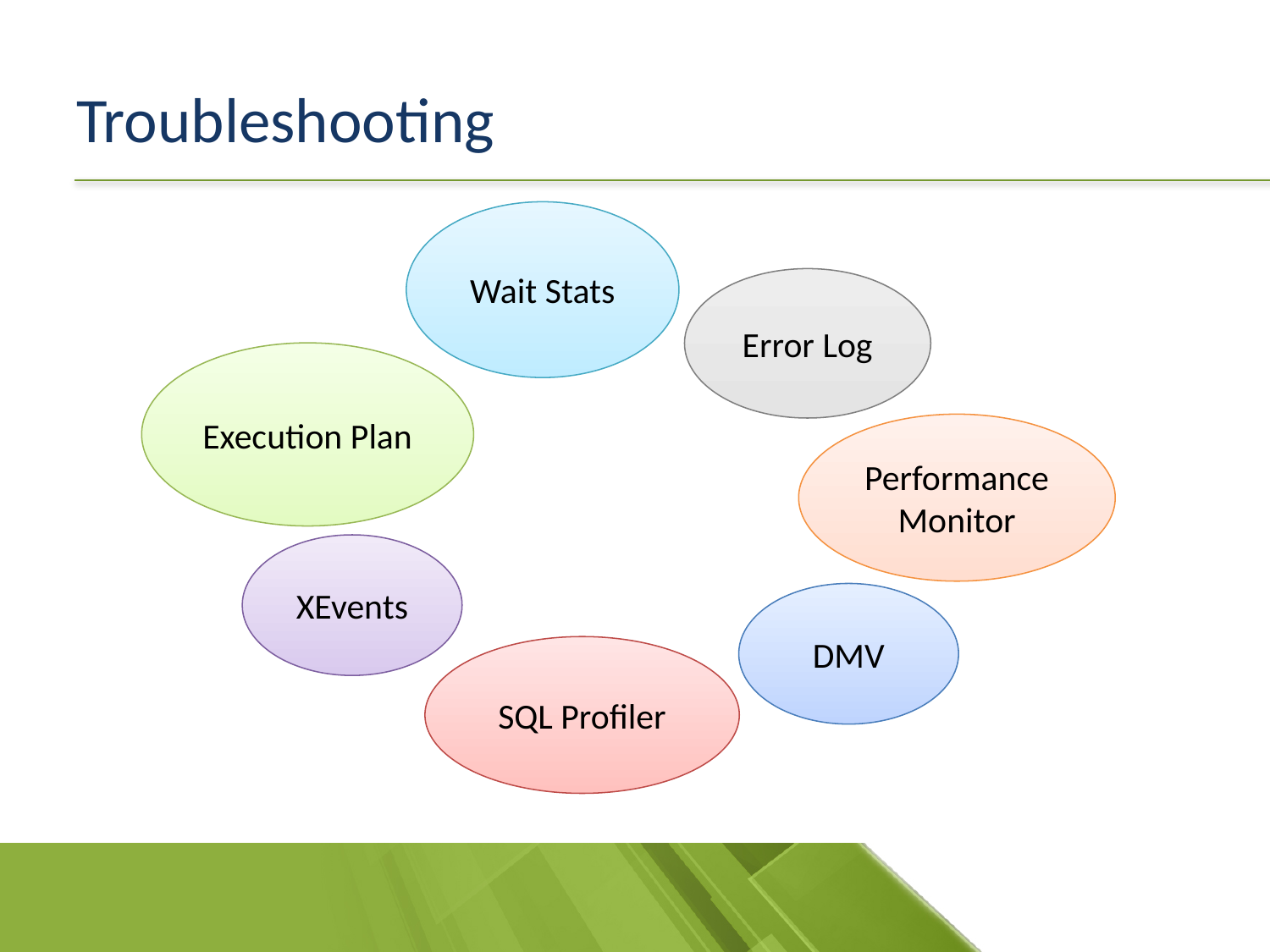

# Troubleshooting
Wait Stats
Error Log
Execution Plan
Performance Monitor
XEvents
DMV
SQL Profiler